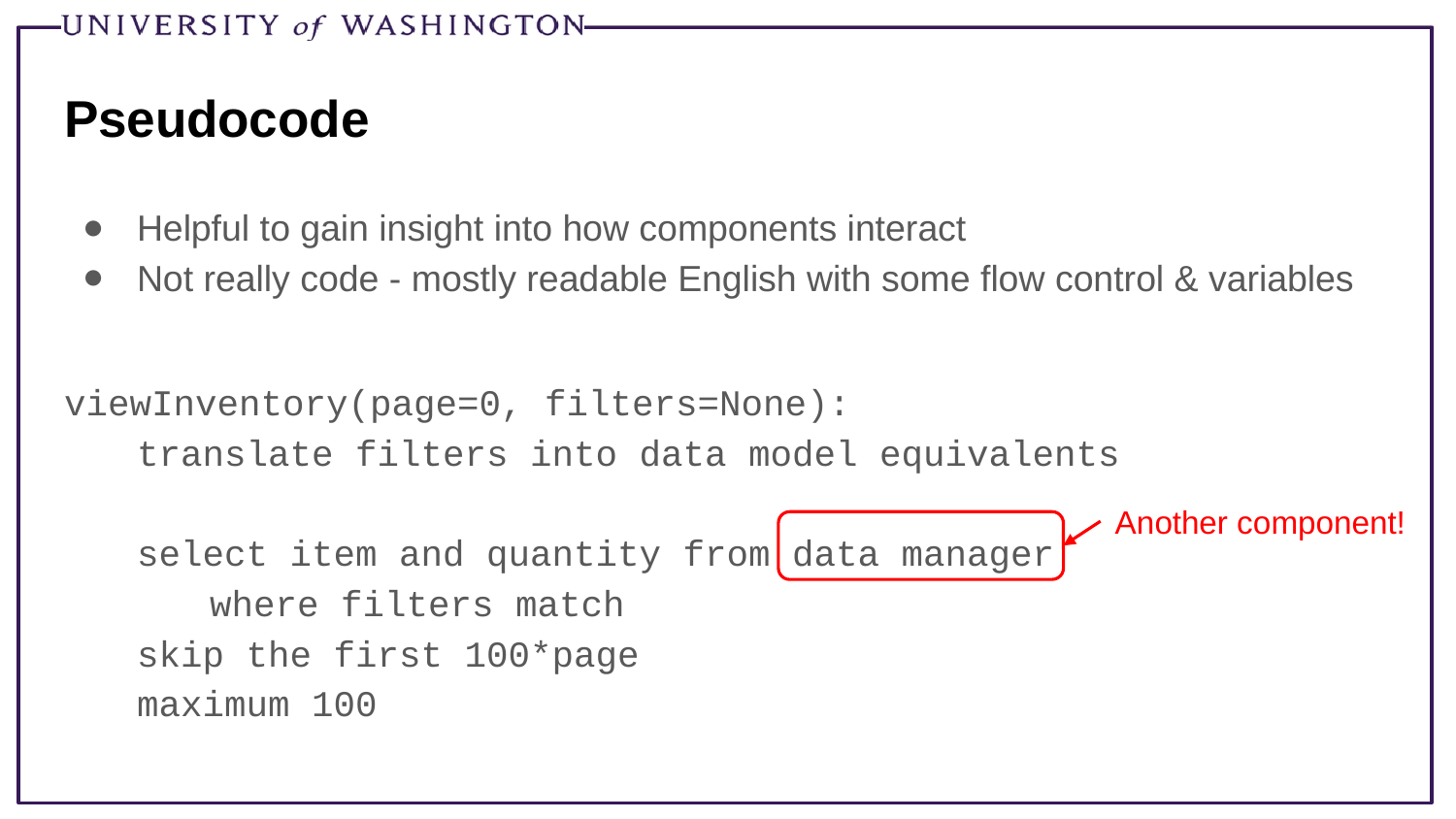

# Pseudocode
Helpful to gain insight into how components interact
Not really code - mostly readable English with some flow control & variables

viewInventory(page=0, filters=None):
translate filters into data model equivalents

select item and quantity from data manager
	where filters match
skip the first 100*page
maximum 100
Another component!